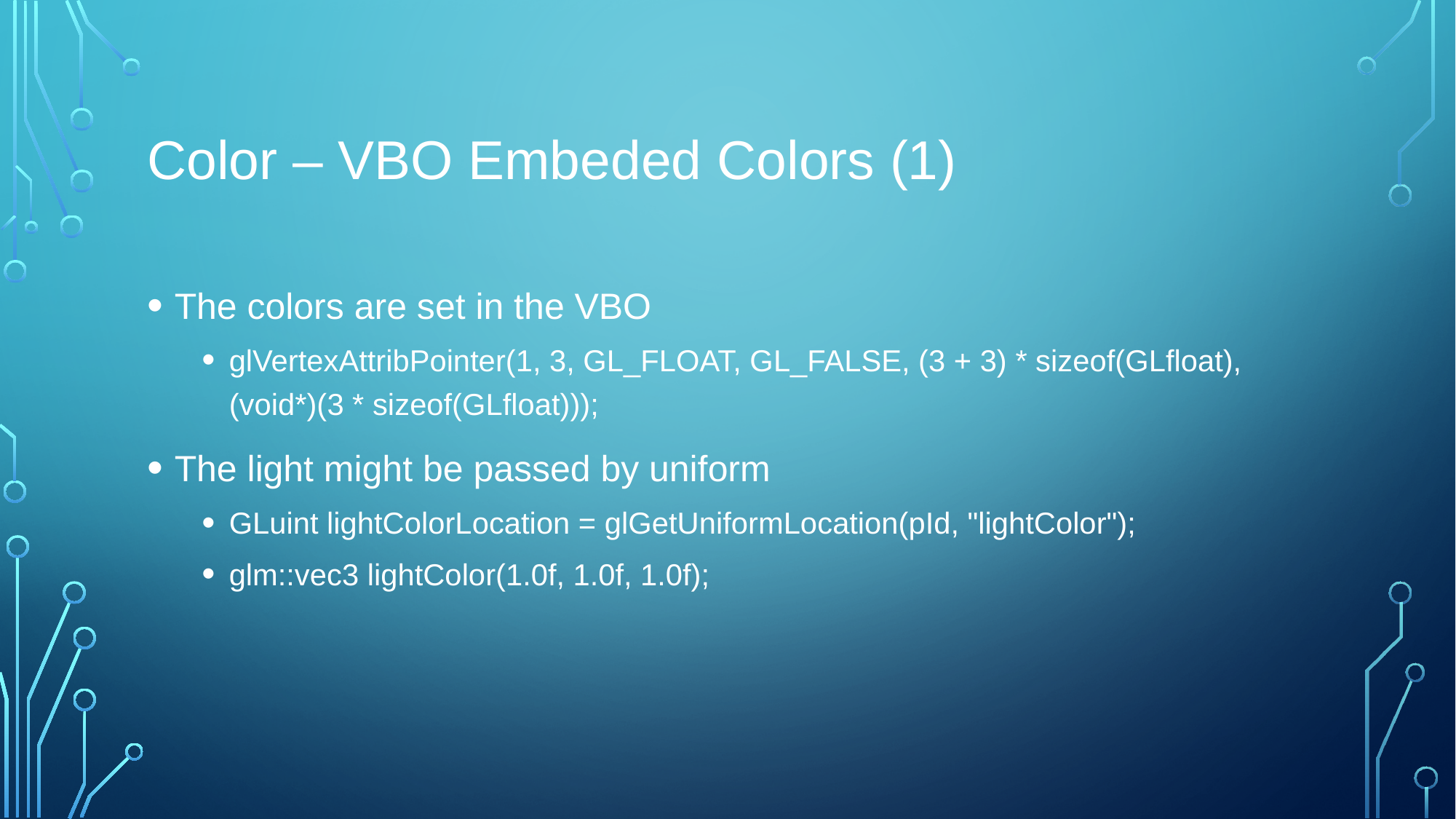

# Color – VBO Embeded Colors (1)
The colors are set in the VBO
glVertexAttribPointer(1, 3, GL_FLOAT, GL_FALSE, (3 + 3) * sizeof(GLfloat), (void*)(3 * sizeof(GLfloat)));
The light might be passed by uniform
GLuint lightColorLocation = glGetUniformLocation(pId, "lightColor");
glm::vec3 lightColor(1.0f, 1.0f, 1.0f);